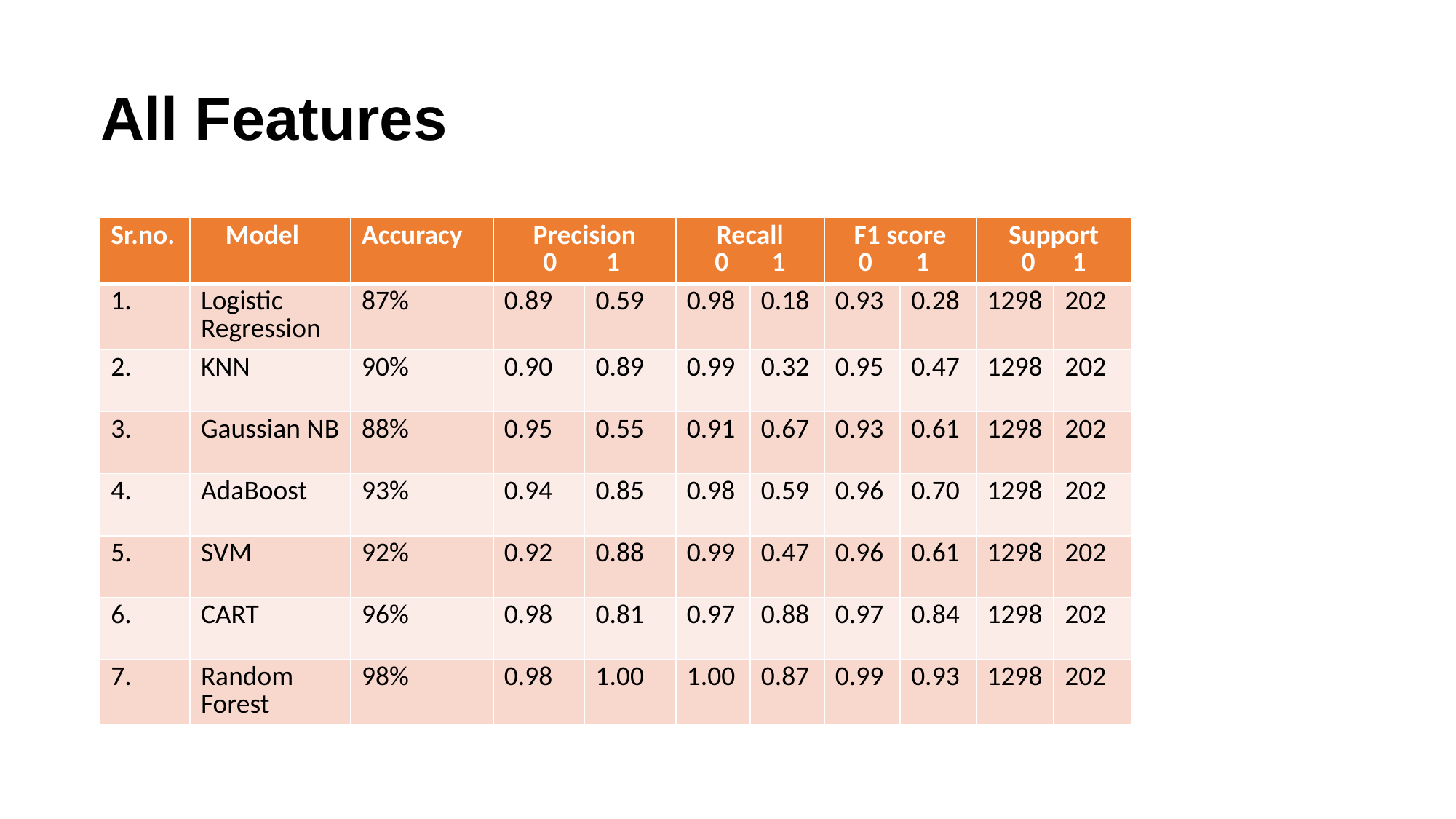

All Features
| Sr.no. | Model | Accuracy | Precision 0 1 |  | Recall 0 1 |  | F1 score 0 1 |  | Support 0 1 |  |
| --- | --- | --- | --- | --- | --- | --- | --- | --- | --- | --- |
| 1. | Logistic Regression | 87% | 0.89 | 0.59 | 0.98 | 0.18 | 0.93 | 0.28 | 1298 | 202 |
| 2. | KNN | 90% | 0.90 | 0.89 | 0.99 | 0.32 | 0.95 | 0.47 | 1298 | 202 |
| 3. | Gaussian NB | 88% | 0.95 | 0.55 | 0.91 | 0.67 | 0.93 | 0.61 | 1298 | 202 |
| 4. | AdaBoost | 93% | 0.94 | 0.85 | 0.98 | 0.59 | 0.96 | 0.70 | 1298 | 202 |
| 5. | SVM | 92% | 0.92 | 0.88 | 0.99 | 0.47 | 0.96 | 0.61 | 1298 | 202 |
| 6. | CART | 96% | 0.98 | 0.81 | 0.97 | 0.88 | 0.97 | 0.84 | 1298 | 202 |
| 7. | Random Forest | 98% | 0.98 | 1.00 | 1.00 | 0.87 | 0.99 | 0.93 | 1298 | 202 |